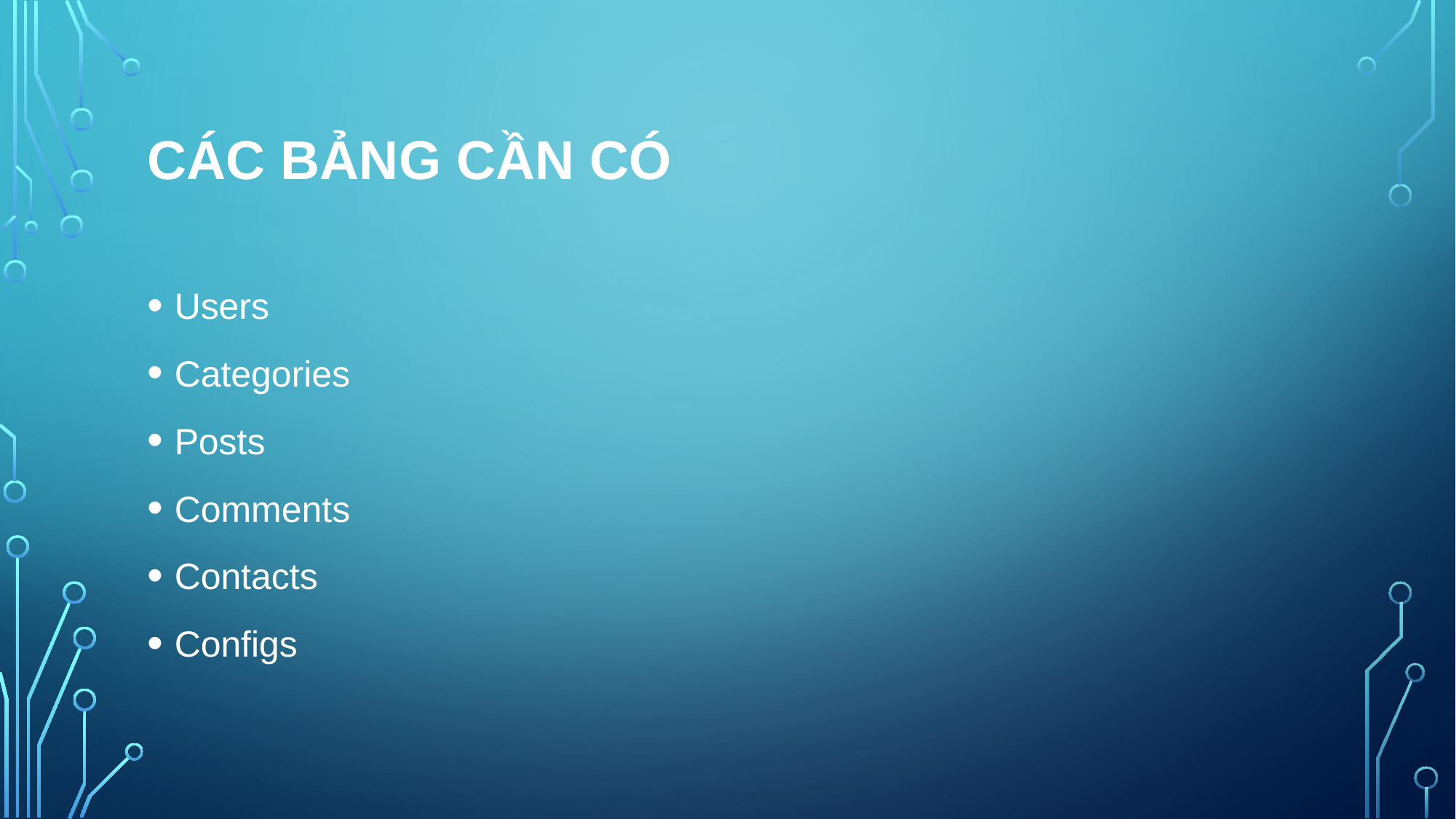

# Các bảng cần có
Users
Categories
Posts
Comments
Contacts
Configs